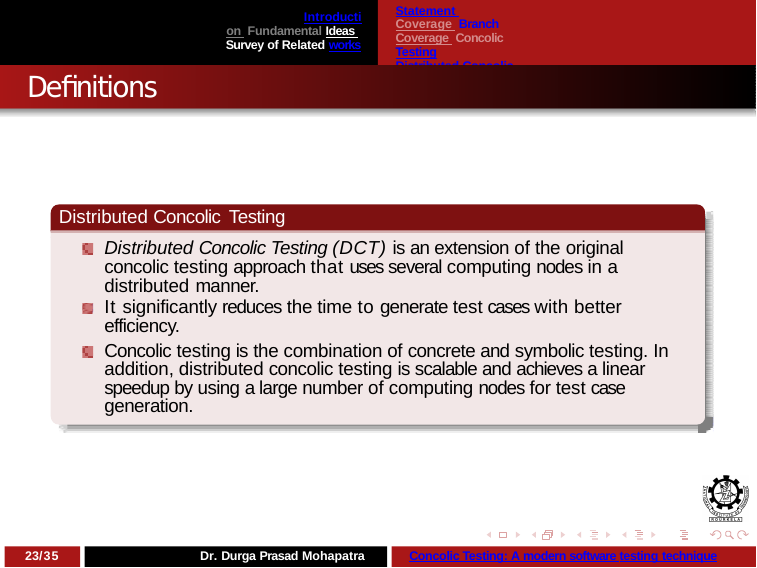

Statement Coverage  Branch Coverage  Concolic Testing
Distributed Concolic Testing
Introduction  Fundamental Ideas  Survey of Related works
Definitions

Distributed Concolic Testing
Distributed Concolic Testing (DCT) is an extension of the original  concolic testing approach that uses several computing nodes in a  distributed manner.
It significantly reduces the time to generate test cases with better  efficiency.
Concolic testing is the combination of concrete and symbolic testing. In  addition, distributed concolic testing is scalable and achieves a linear  speedup by using a large number of computing nodes for test case  generation.

23/35
Dr. Durga Prasad Mohapatra
Concolic Testing: A modern software testing technique